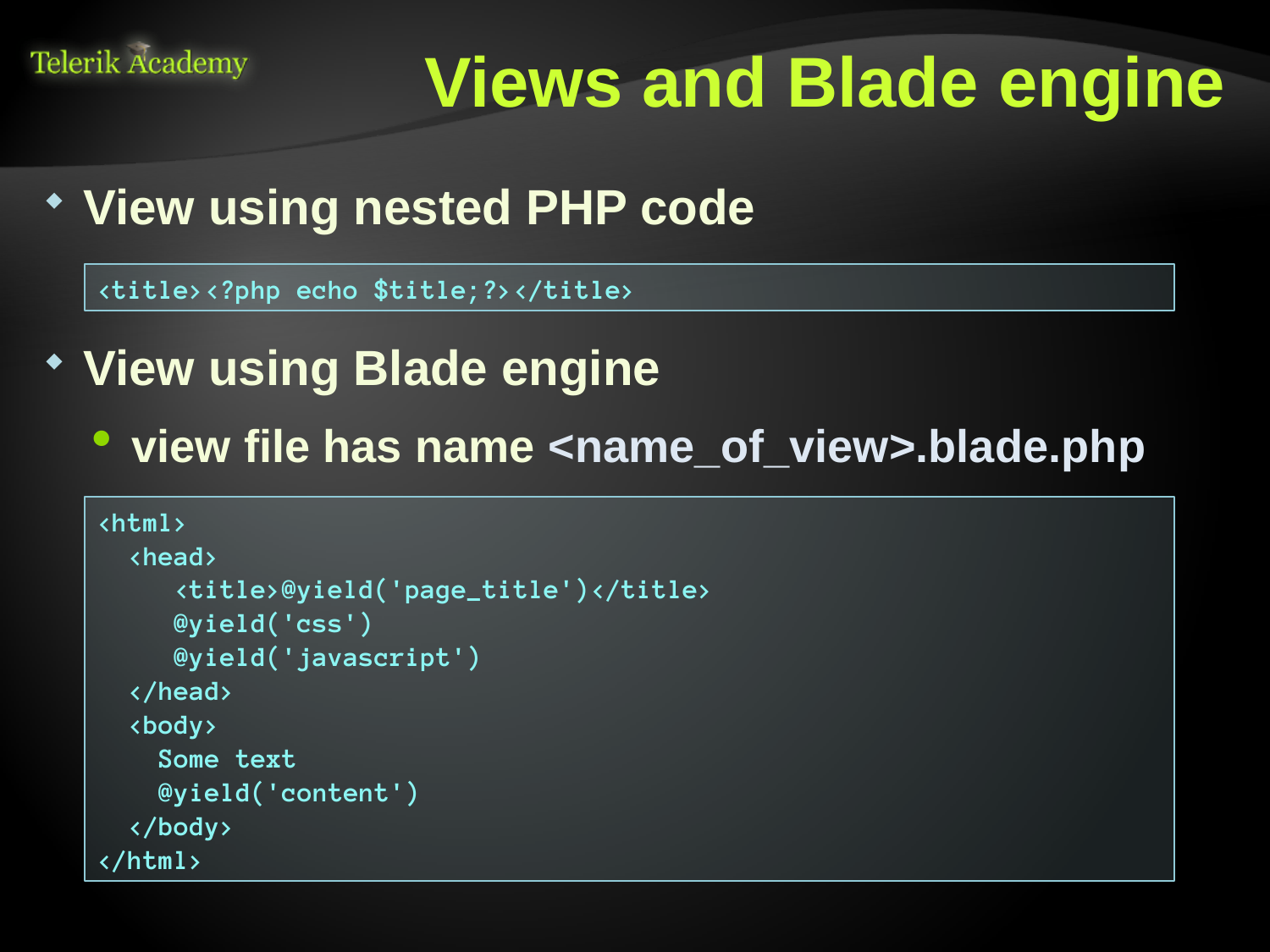

# Views and Blade engine
View using nested PHP code

View using Blade engine
view file has name <name_of_view>.blade.php

<title><?php echo $title;?></title>
<html>
  <head>
     <title>@yield('page_title')</title>
     @yield('css')
     @yield('javascript')
  </head>
  <body>
    Some text
    @yield('content')
  </body>
</html>